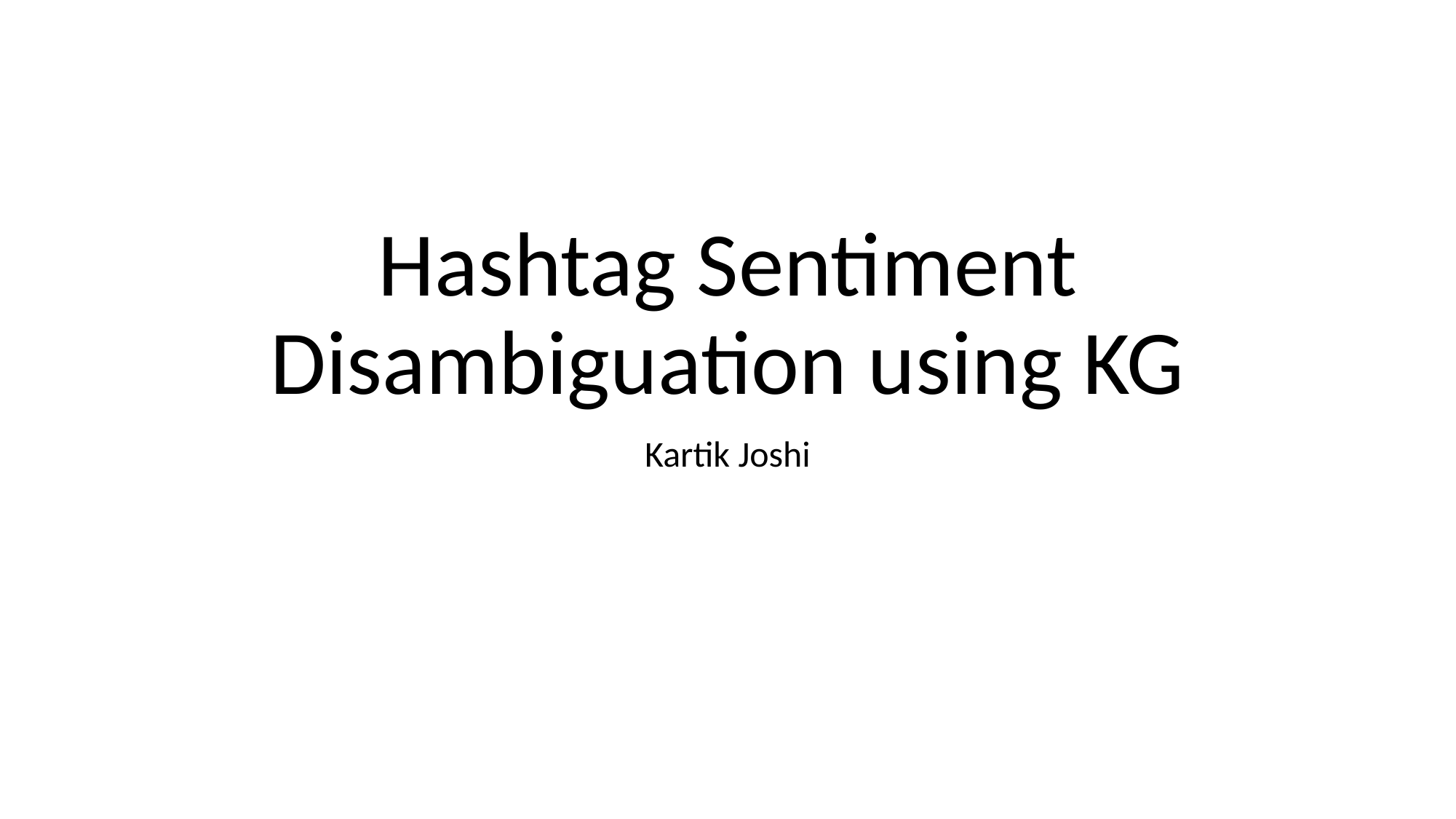

# Hashtag Sentiment Disambiguation using KG
Kartik Joshi